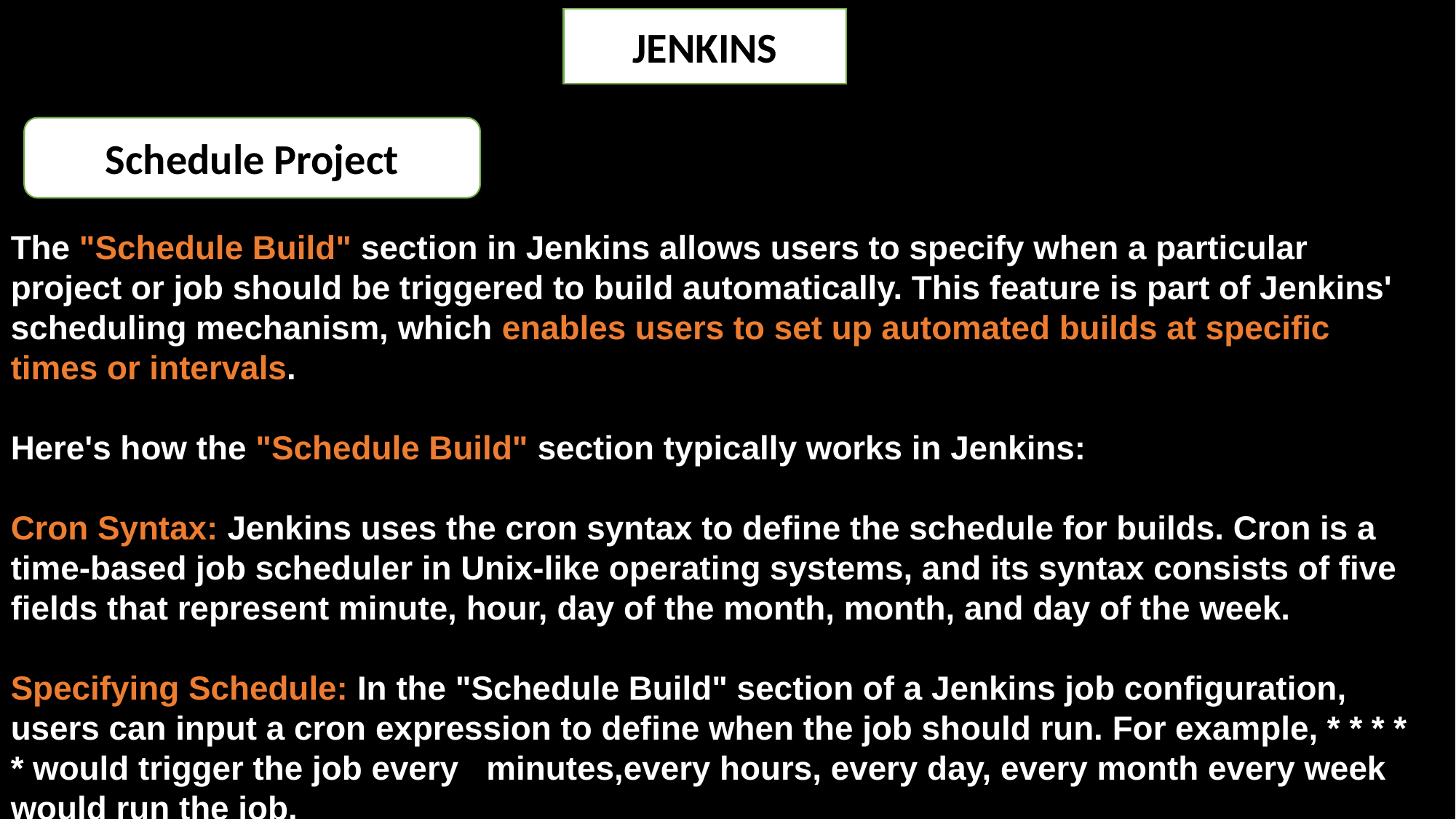

JENKINS
Schedule Project
The "Schedule Build" section in Jenkins allows users to specify when a particular project or job should be triggered to build automatically. This feature is part of Jenkins' scheduling mechanism, which enables users to set up automated builds at specific times or intervals.

Here's how the "Schedule Build" section typically works in Jenkins:

Cron Syntax: Jenkins uses the cron syntax to define the schedule for builds. Cron is a time-based job scheduler in Unix-like operating systems, and its syntax consists of five fields that represent minute, hour, day of the month, month, and day of the week.

Specifying Schedule: In the "Schedule Build" section of a Jenkins job configuration, users can input a cron expression to define when the job should run. For example, * * * * * would trigger the job every   minutes,every hours, every day, every month every week would run the job.